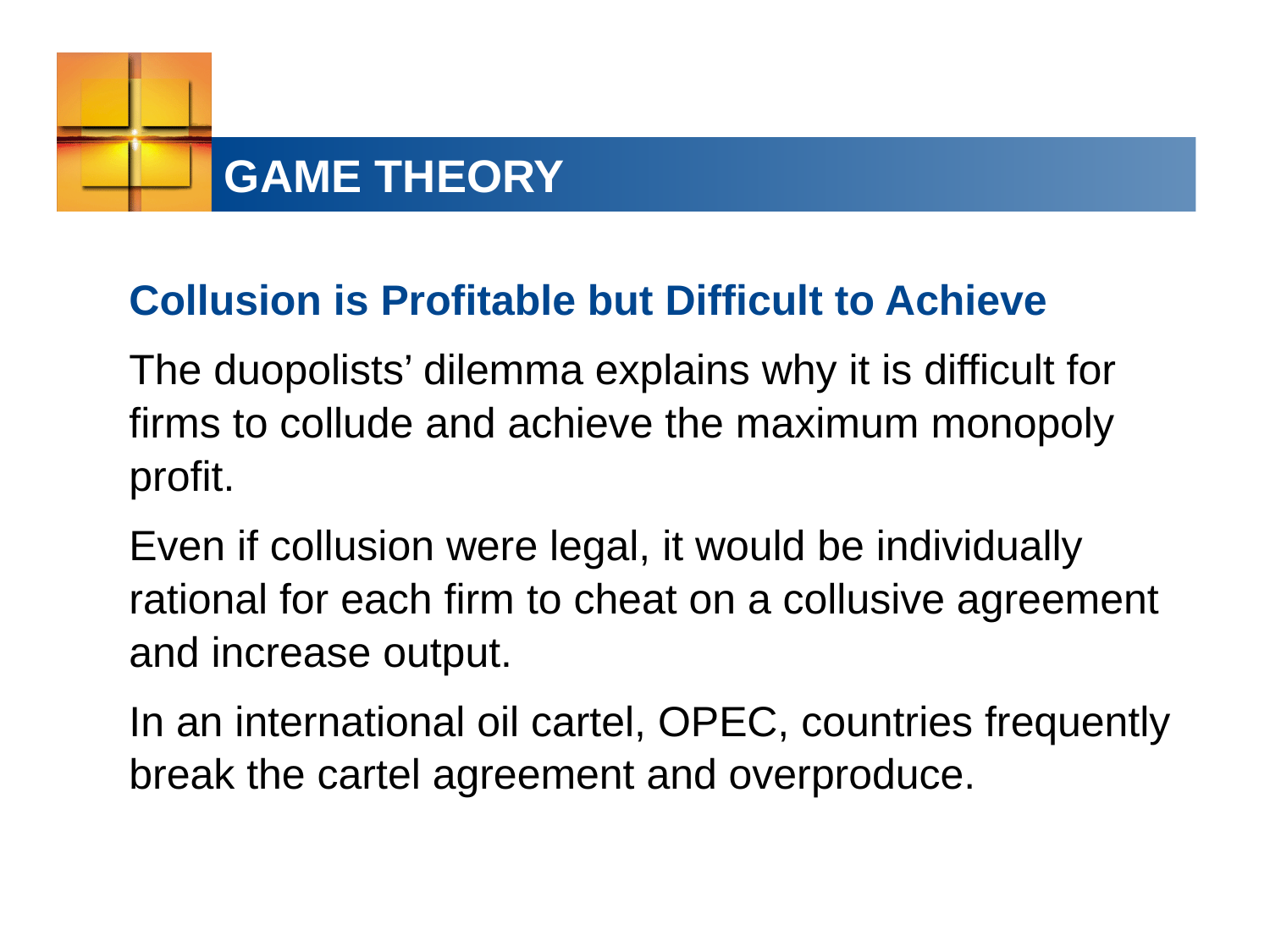

# GAME THEORY
Collusion is Profitable but Difficult to Achieve
The duopolists’ dilemma explains why it is difficult for firms to collude and achieve the maximum monopoly profit.
Even if collusion were legal, it would be individually rational for each firm to cheat on a collusive agreement and increase output.
In an international oil cartel, OPEC, countries frequently break the cartel agreement and overproduce.